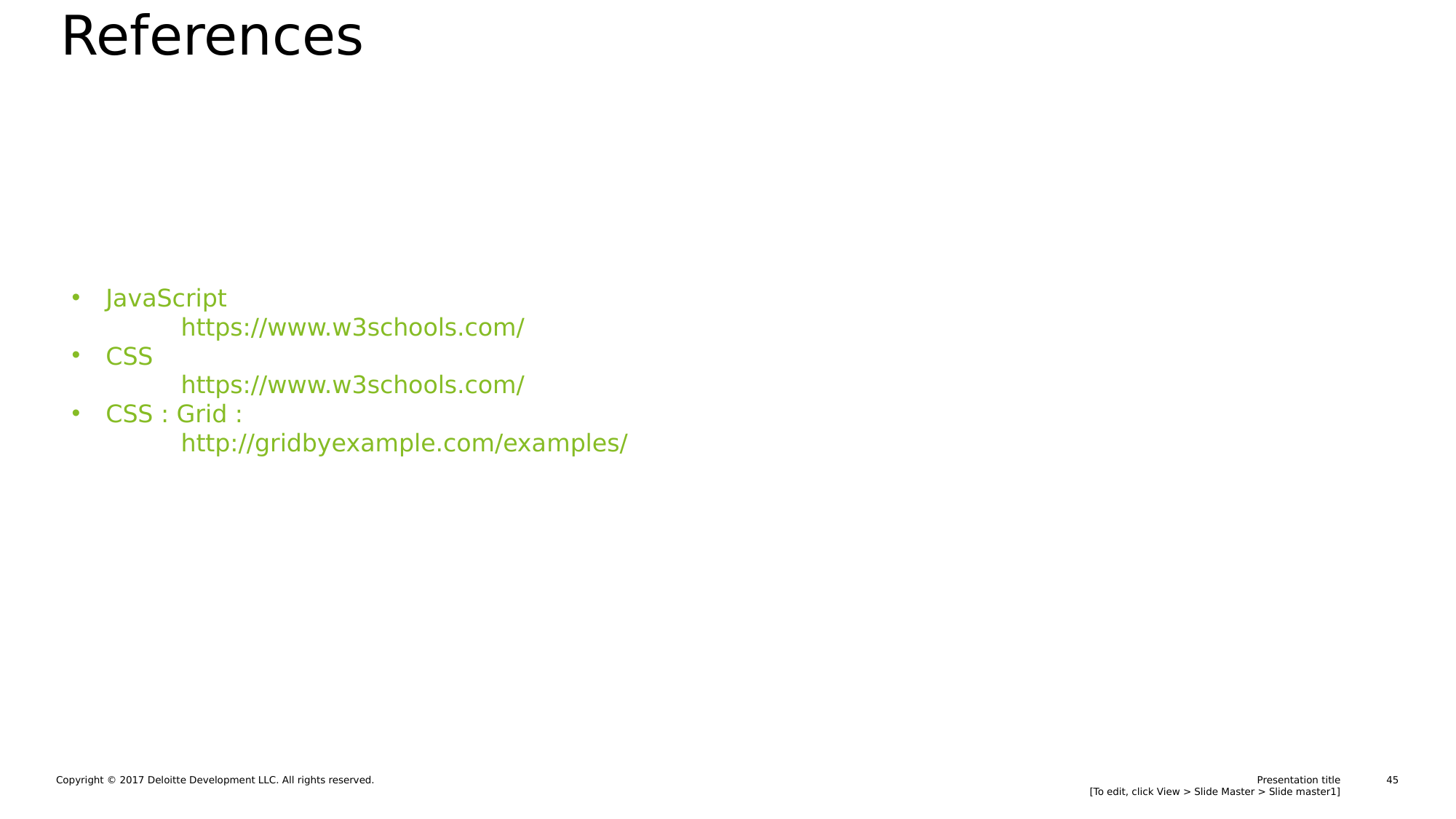

# References

JavaScript
	https://www.w3schools.com/
CSS
	https://www.w3schools.com/
CSS : Grid :
	http://gridbyexample.com/examples/